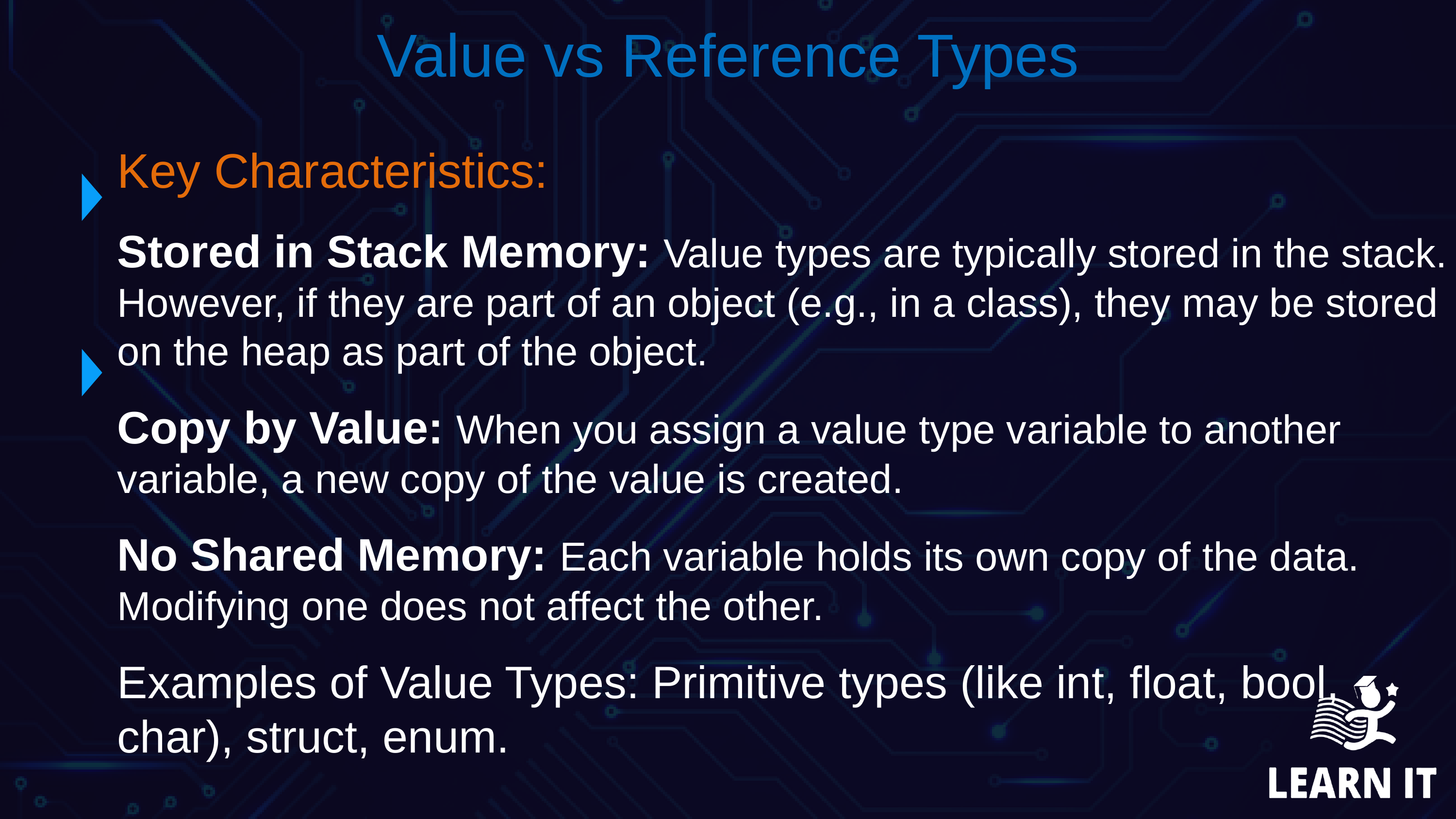

Value vs Reference Types
Key Characteristics:

Stored in Stack Memory: Value types are typically stored in the stack. However, if they are part of an object (e.g., in a class), they may be stored on the heap as part of the object.

Copy by Value: When you assign a value type variable to another variable, a new copy of the value is created.

No Shared Memory: Each variable holds its own copy of the data. Modifying one does not affect the other.

Examples of Value Types: Primitive types (like int, float, bool, char), struct, enum.